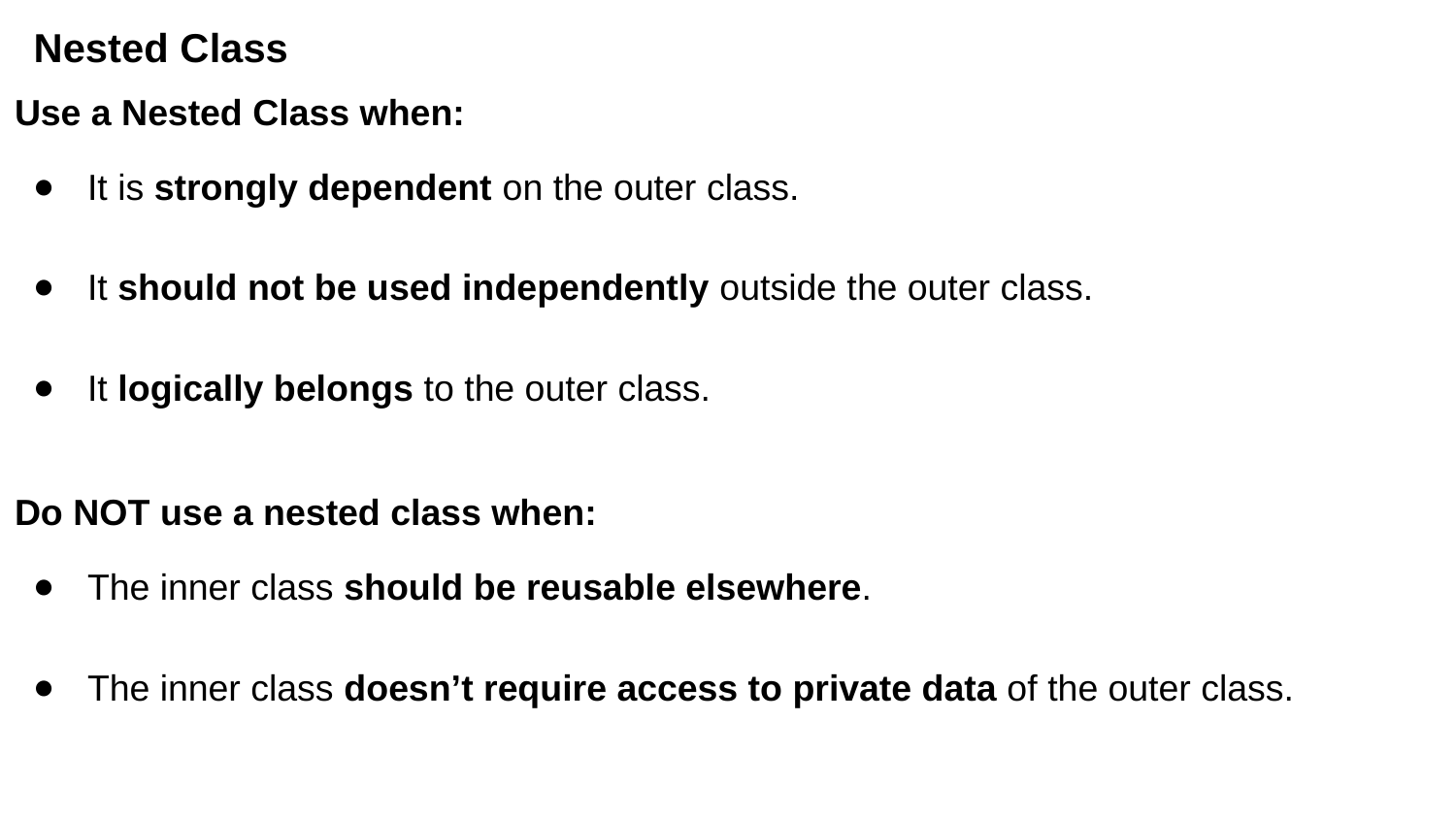

# Nested Class
Use a Nested Class when:
It is strongly dependent on the outer class.
It should not be used independently outside the outer class.
It logically belongs to the outer class.
Do NOT use a nested class when:
The inner class should be reusable elsewhere.
The inner class doesn’t require access to private data of the outer class.